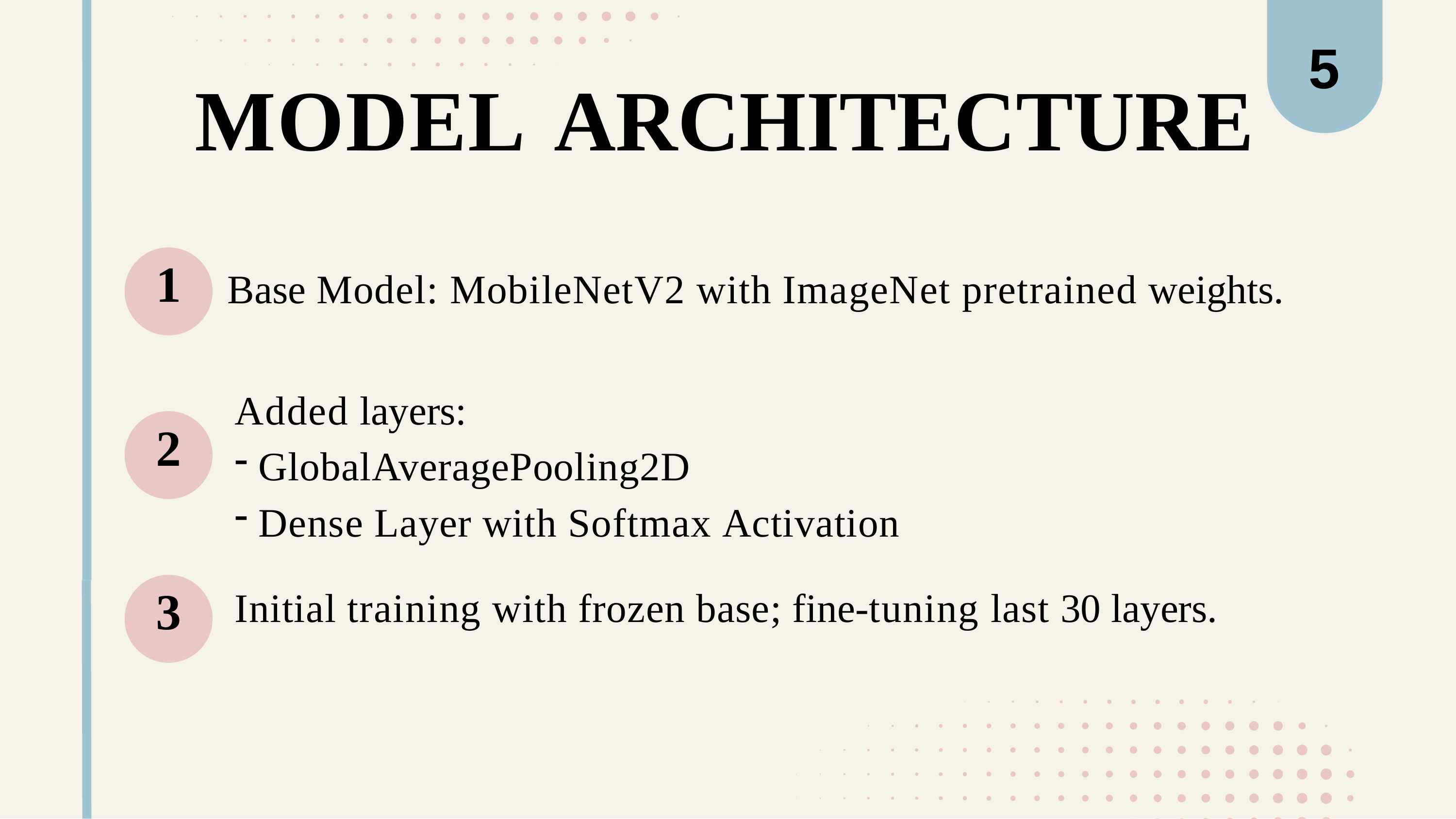

5
# MODEL	ARCHITECTURE

1
Base Model: MobileNetV2 with ImageNet pretrained weights.
Added layers:
GlobalAveragePooling2D
Dense Layer with Softmax Activation

2

3
Initial training with frozen base; fine-tuning last 30 layers.